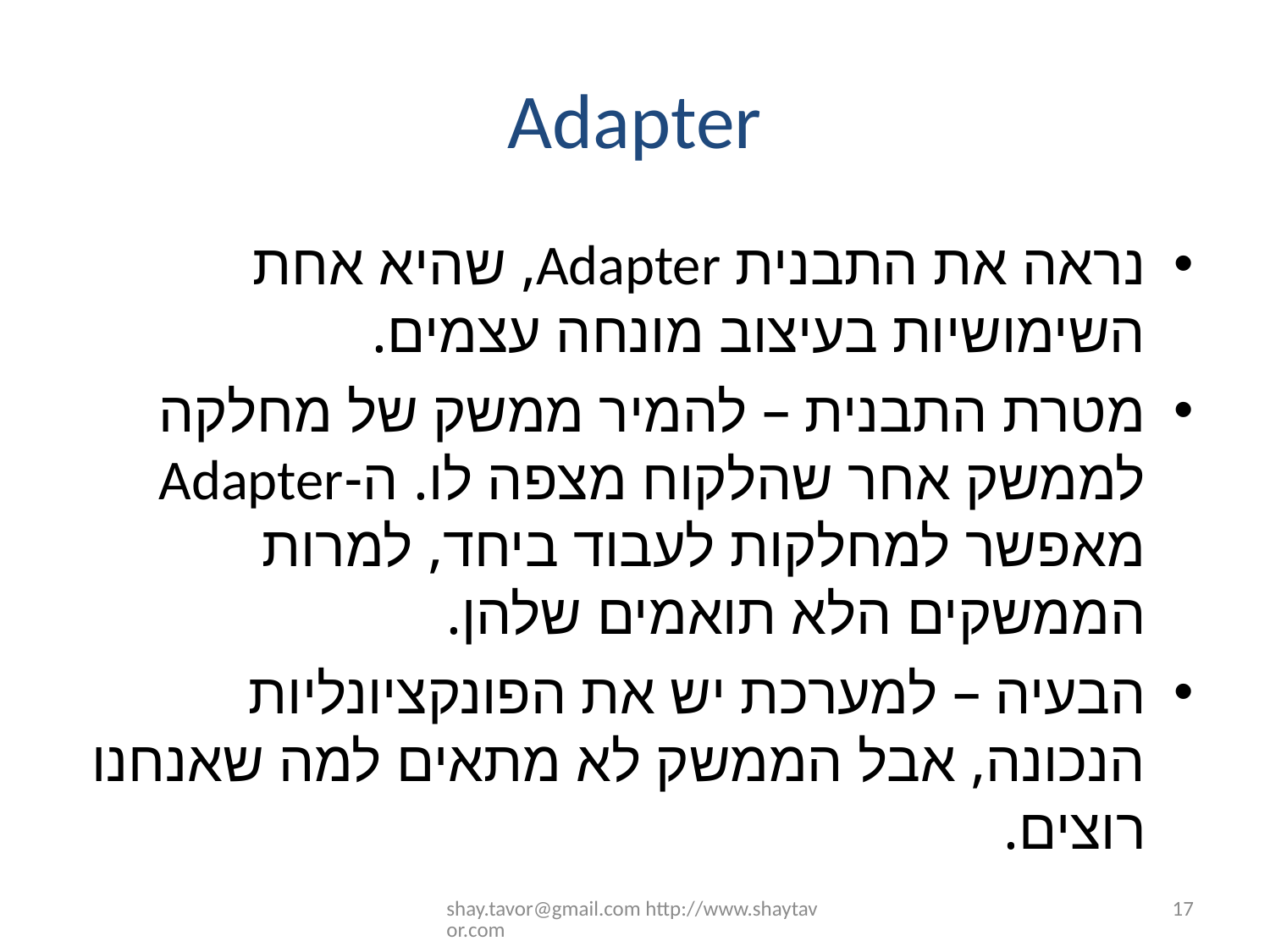

# Adapter
נראה את התבנית Adapter, שהיא אחת השימושיות בעיצוב מונחה עצמים.
מטרת התבנית – להמיר ממשק של מחלקה לממשק אחר שהלקוח מצפה לו. ה-Adapter מאפשר למחלקות לעבוד ביחד, למרות הממשקים הלא תואמים שלהן.
הבעיה – למערכת יש את הפונקציונליות הנכונה, אבל הממשק לא מתאים למה שאנחנו רוצים.
shay.tavor@gmail.com http://www.shaytavor.com
17